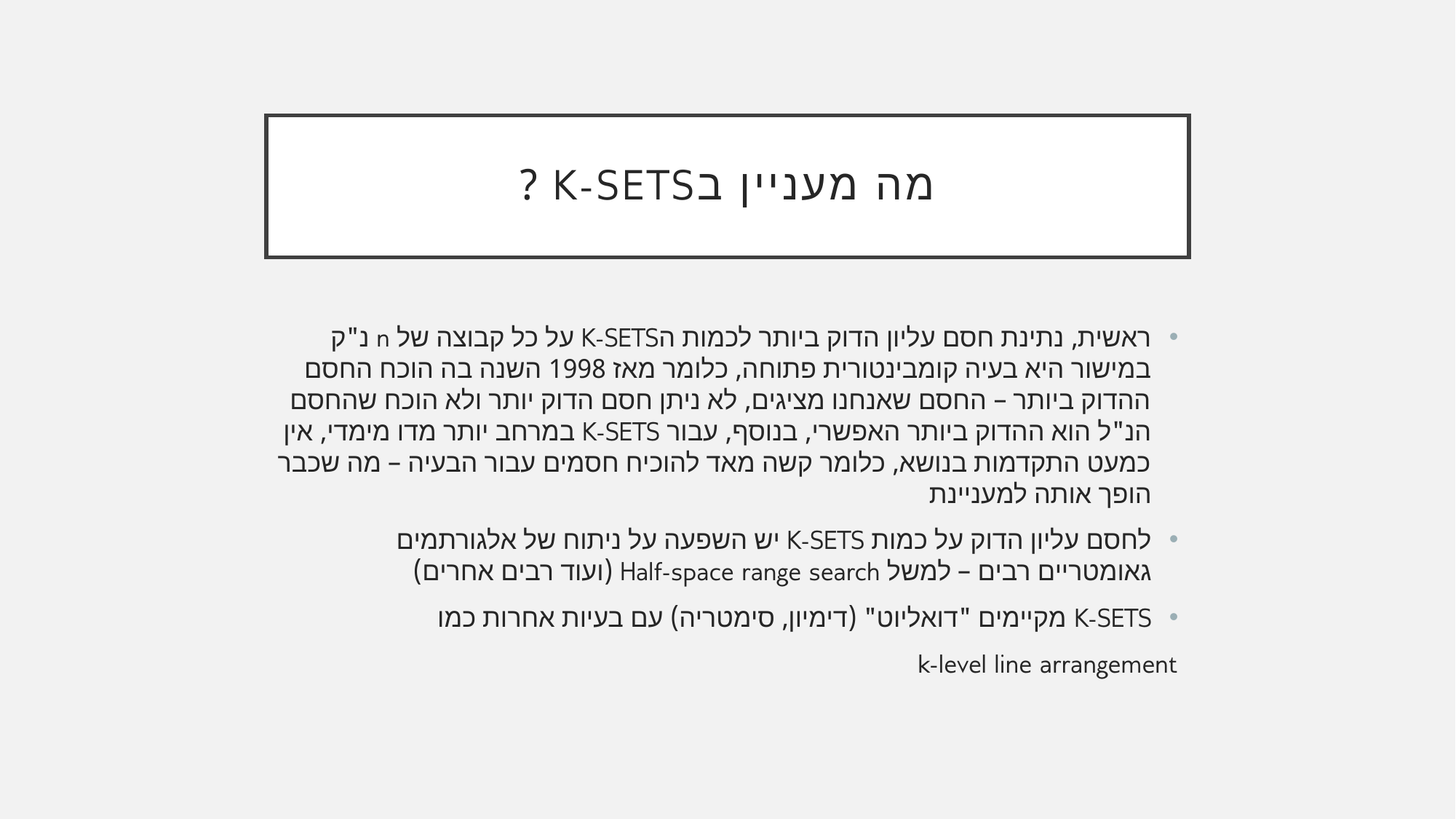

# מה מעניין בK-SETS ?
ראשית, נתינת חסם עליון הדוק ביותר לכמות הK-SETS על כל קבוצה של n נ"ק במישור היא בעיה קומבינטורית פתוחה, כלומר מאז 1998 השנה בה הוכח החסם ההדוק ביותר – החסם שאנחנו מציגים, לא ניתן חסם הדוק יותר ולא הוכח שהחסם הנ"ל הוא ההדוק ביותר האפשרי, בנוסף, עבור K-SETS במרחב יותר מדו מימדי, אין כמעט התקדמות בנושא, כלומר קשה מאד להוכיח חסמים עבור הבעיה – מה שכבר הופך אותה למעניינת
לחסם עליון הדוק על כמות K-SETS יש השפעה על ניתוח של אלגורתמים גאומטריים רבים – למשל Half-space range search (ועוד רבים אחרים)
K-SETS מקיימים "דואליוט" (דימיון, סימטריה) עם בעיות אחרות כמו
k-level line arrangement